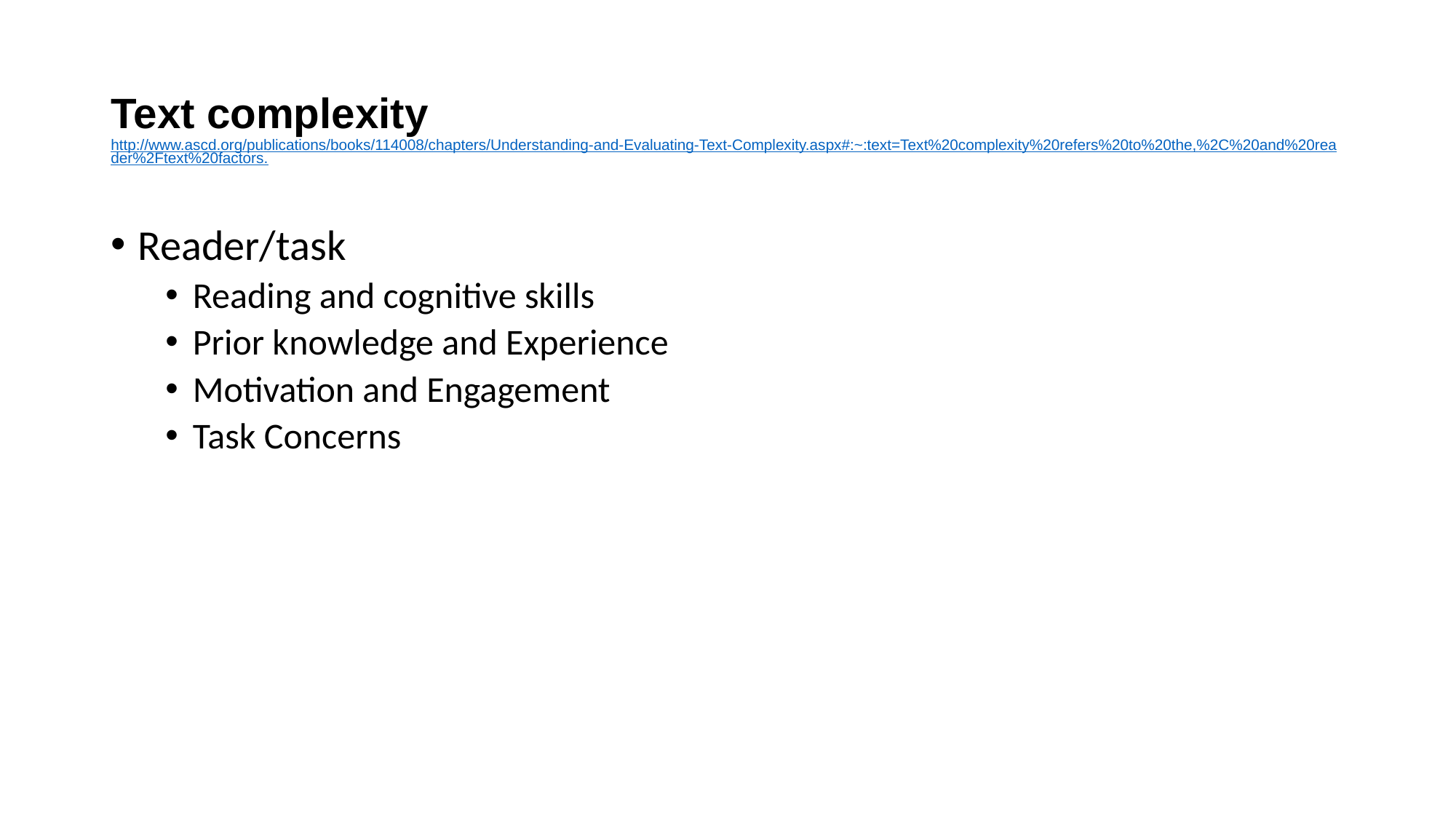

# Text complexity http://www.ascd.org/publications/books/114008/chapters/Understanding-and-Evaluating-Text-Complexity.aspx#:~:text=Text%20complexity%20refers%20to%20the,%2C%20and%20reader%2Ftext%20factors.
Reader/task
Reading and cognitive skills
Prior knowledge and Experience
Motivation and Engagement
Task Concerns